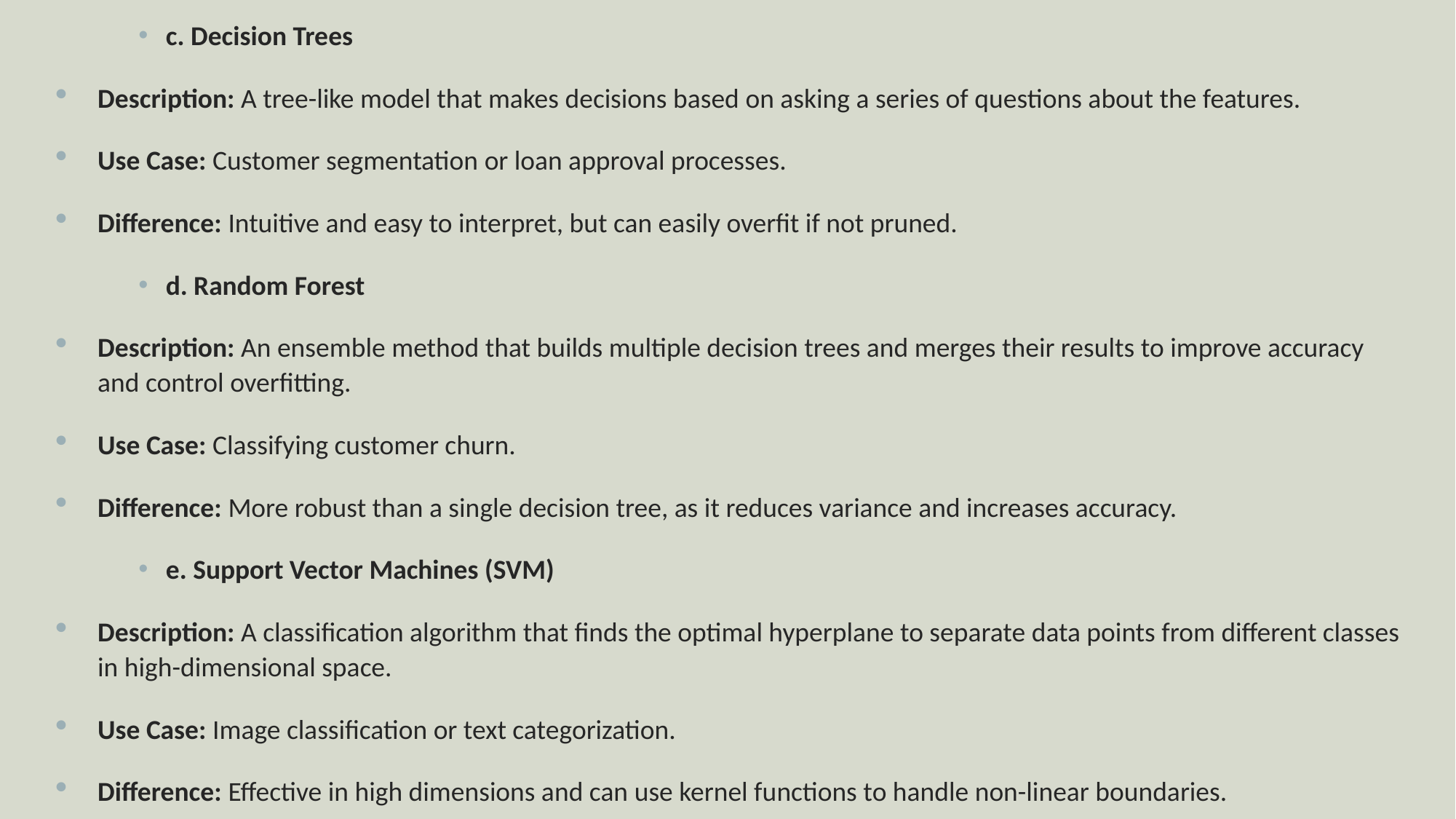

c. Decision Trees
Description: A tree-like model that makes decisions based on asking a series of questions about the features.
Use Case: Customer segmentation or loan approval processes.
Difference: Intuitive and easy to interpret, but can easily overfit if not pruned.
d. Random Forest
Description: An ensemble method that builds multiple decision trees and merges their results to improve accuracy and control overfitting.
Use Case: Classifying customer churn.
Difference: More robust than a single decision tree, as it reduces variance and increases accuracy.
e. Support Vector Machines (SVM)
Description: A classification algorithm that finds the optimal hyperplane to separate data points from different classes in high-dimensional space.
Use Case: Image classification or text categorization.
Difference: Effective in high dimensions and can use kernel functions to handle non-linear boundaries.